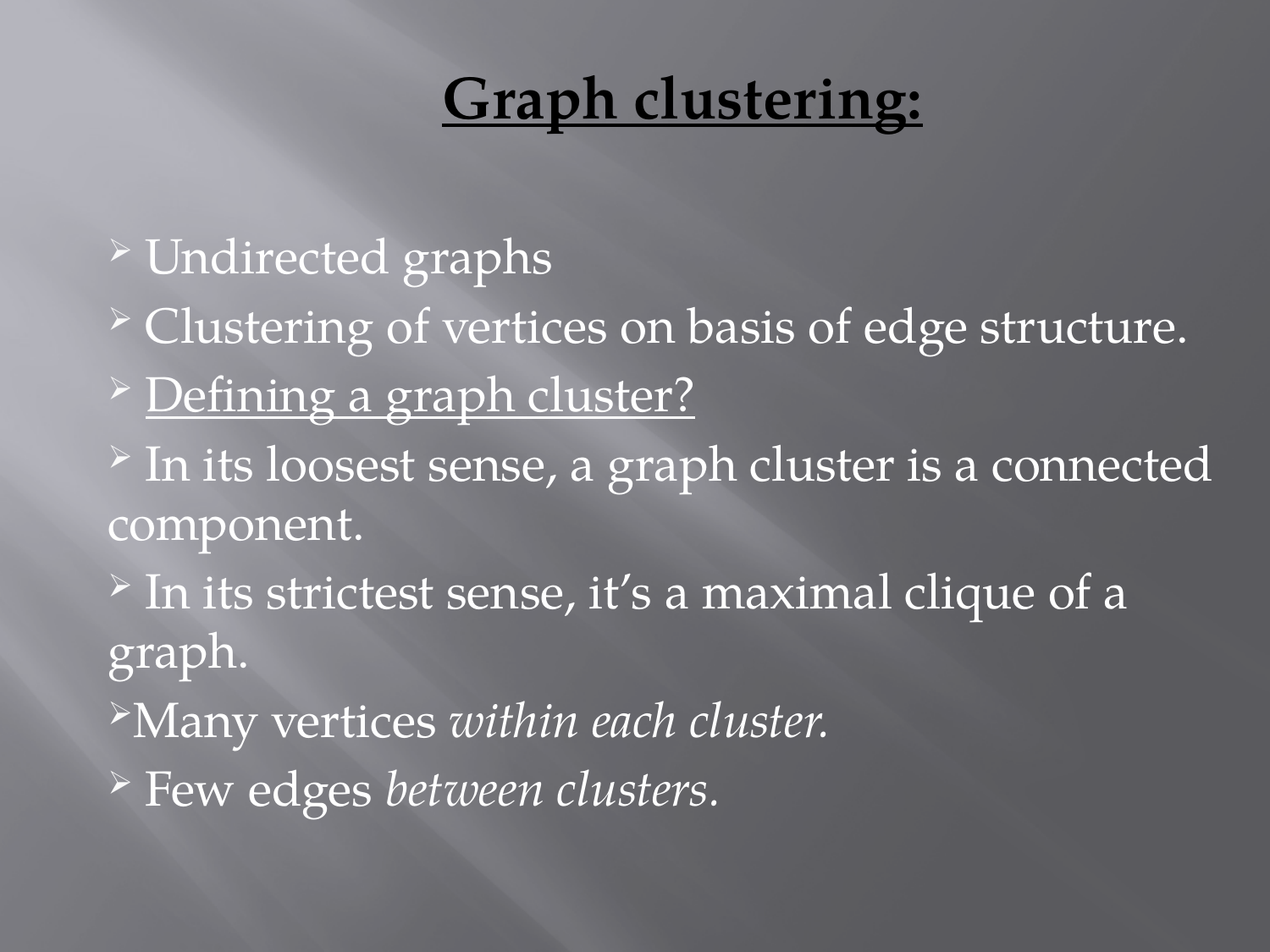

Graph clustering:

 Undirected graphs
 Clustering of vertices on basis of edge structure.
 Defining a graph cluster?
 In its loosest sense, a graph cluster is a connected component.
 In its strictest sense, it’s a maximal clique of a graph.
Many vertices within each cluster.
 Few edges between clusters.
#